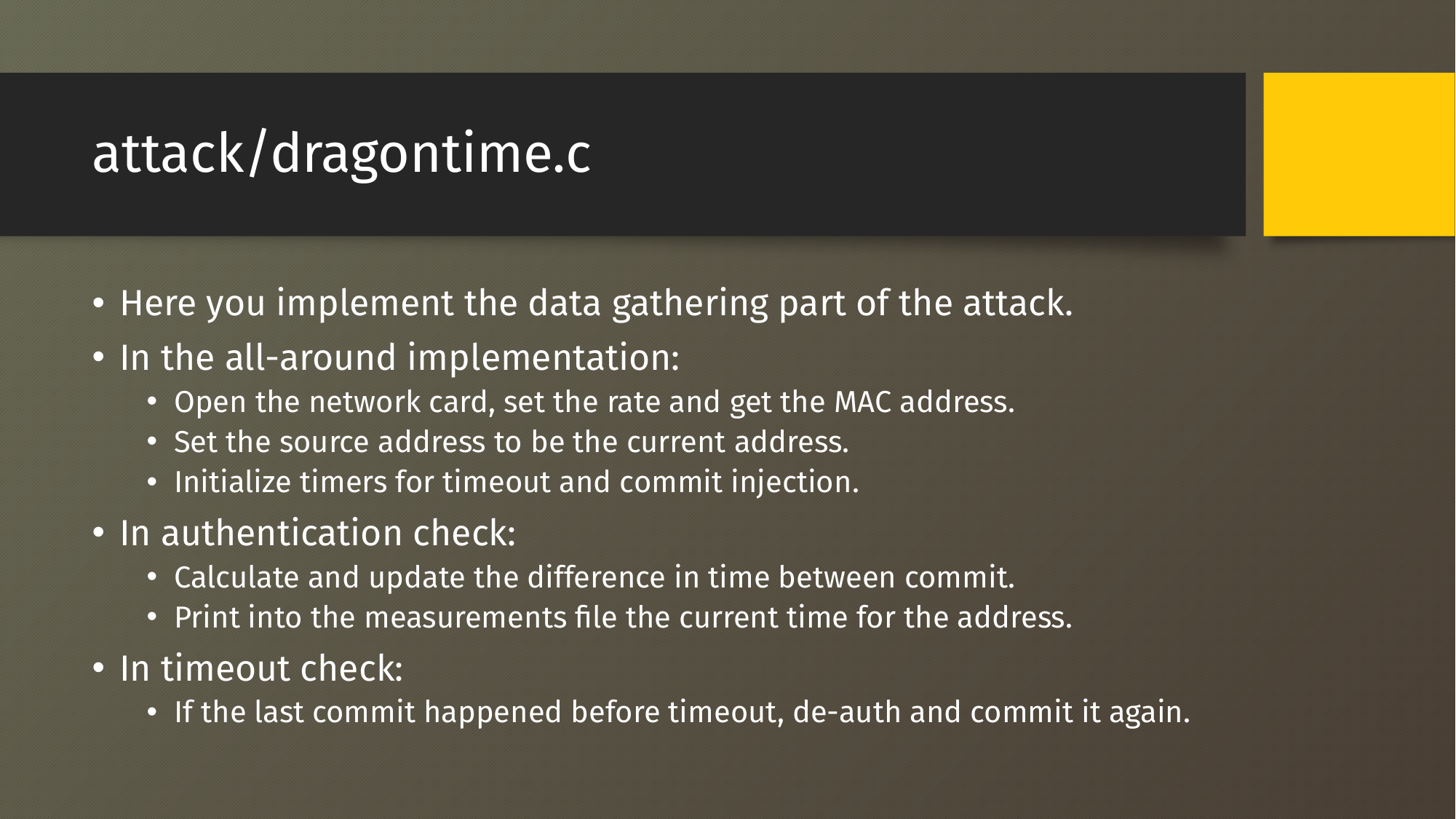

# attack/dragontime.c
Here you implement the data gathering part of the attack.
In the all-around implementation:
Open the network card, set the rate and get the MAC address.
Set the source address to be the current address.
Initialize timers for timeout and commit injection.
In authentication check:
Calculate and update the difference in time between commit.
Print into the measurements file the current time for the address.
In timeout check:
If the last commit happened before timeout, de-auth and commit it again.